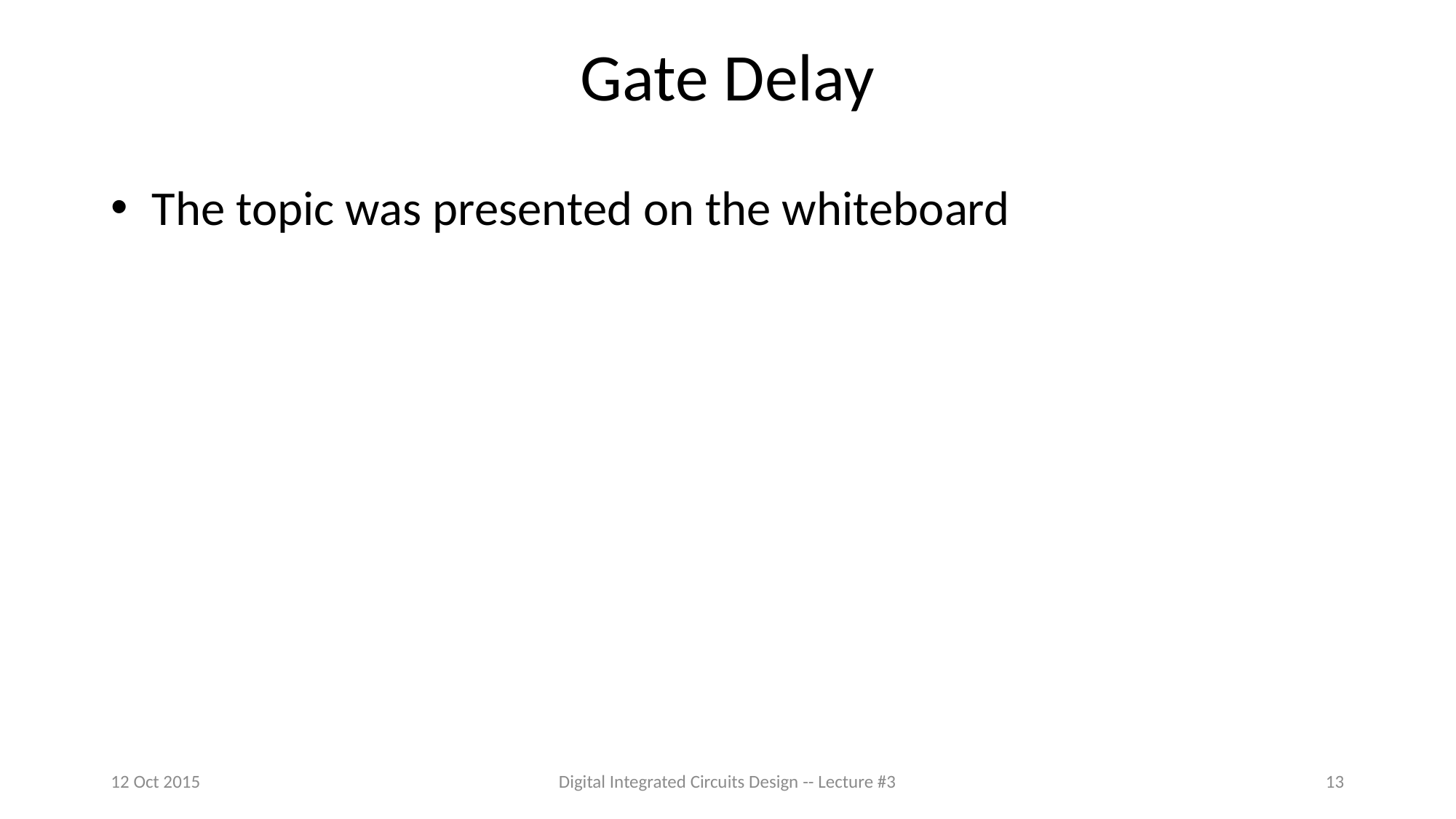

# Gate Delay
The topic was presented on the whiteboard
12 Oct 2015
Digital Integrated Circuits Design -- Lecture #3
13